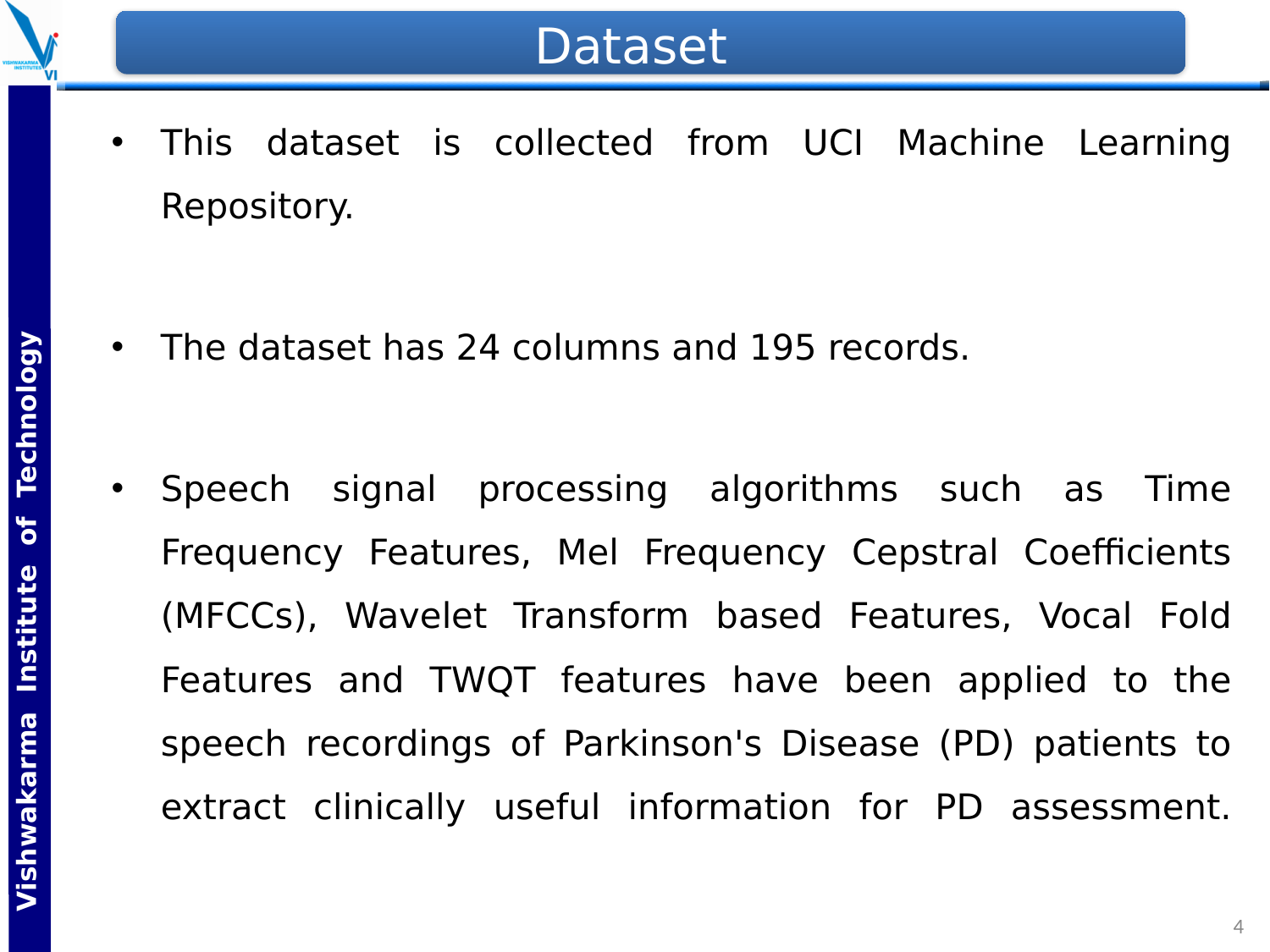

# Dataset
This dataset is collected from UCI Machine Learning Repository.

The dataset has 24 columns and 195 records.

Speech signal processing algorithms such as Time Frequency Features, Mel Frequency Cepstral Coefficients (MFCCs), Wavelet Transform based Features, Vocal Fold Features and TWQT features have been applied to the speech recordings of Parkinson's Disease (PD) patients to extract clinically useful information for PD assessment.
4